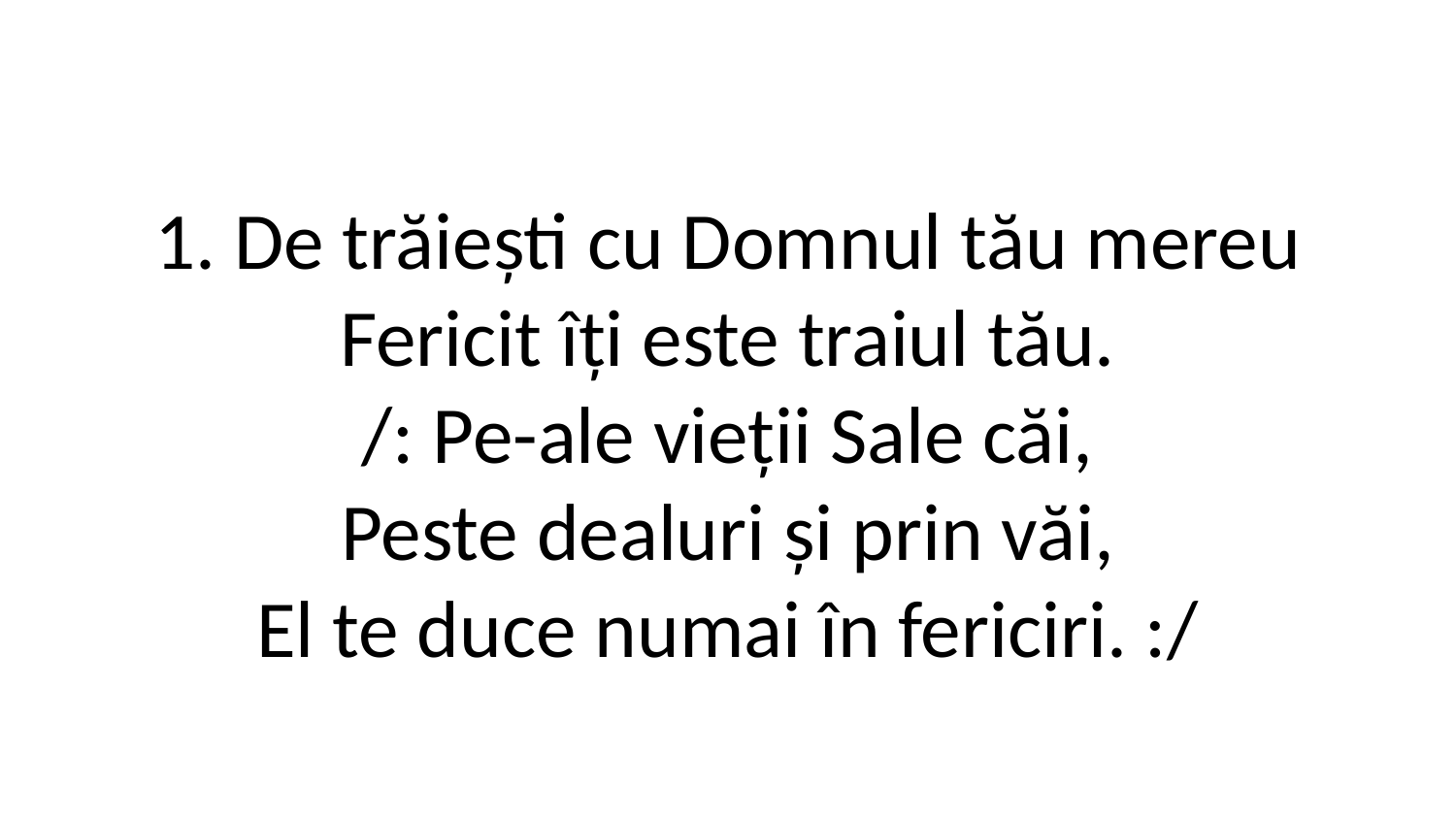

1. De trăiești cu Domnul tău mereu
Fericit îți este traiul tău.
/: Pe-ale vieții Sale căi,
Peste dealuri și prin văi,
El te duce numai în fericiri. :/